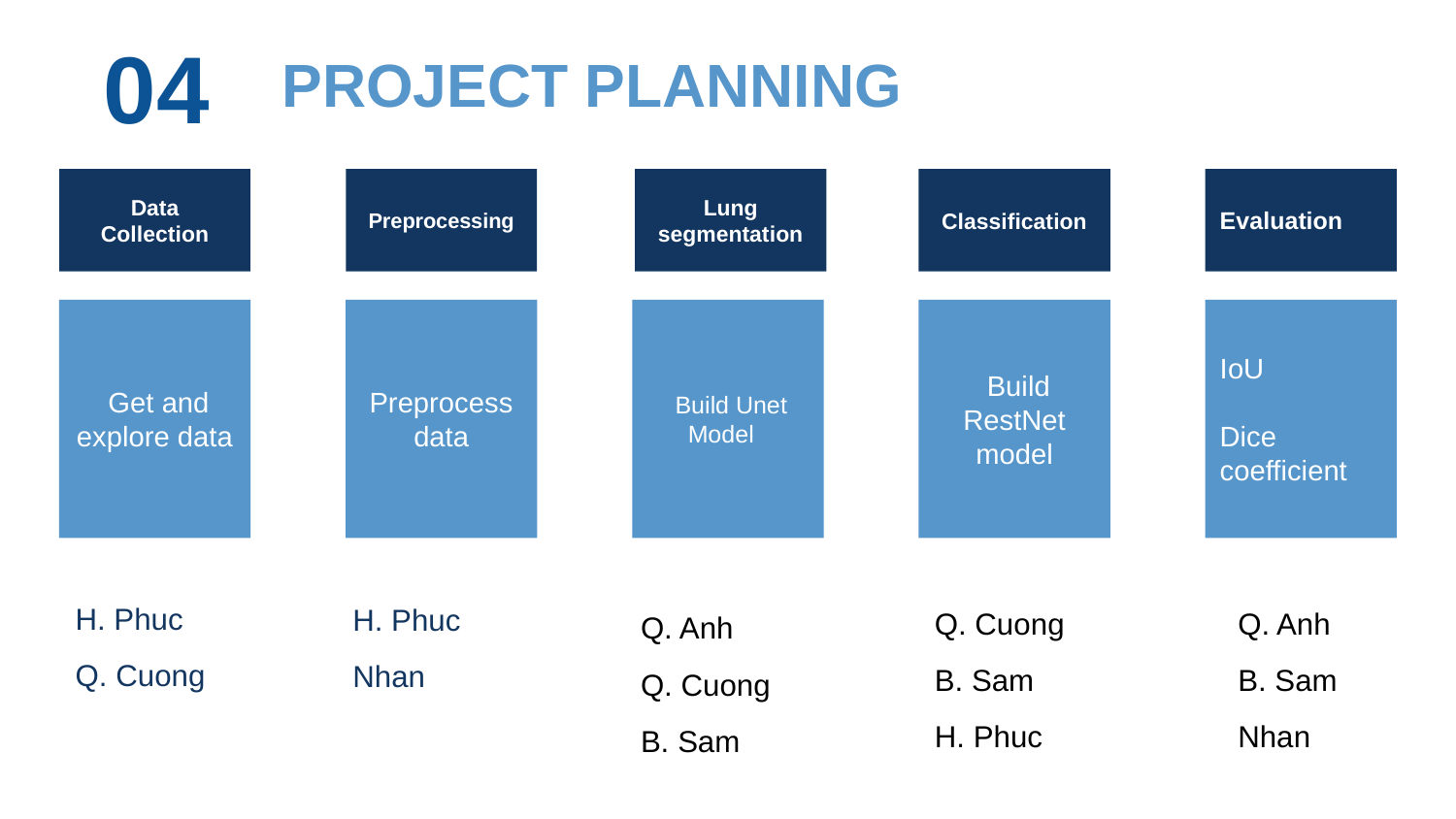

04
# PROJECT PLANNING
Data Collection
Preprocessing
Lung segmentation
Classification
Evaluation
 Get and explore data
Preprocess data
 Build Unet Model
 Build RestNet model
IoU

Dice coefficient
H. Phuc
Q. Cuong
H. Phuc
Nhan
Q. Cuong
B. Sam
H. Phuc
Q. Anh
B. Sam
Nhan
Q. Anh
Q. Cuong
B. Sam